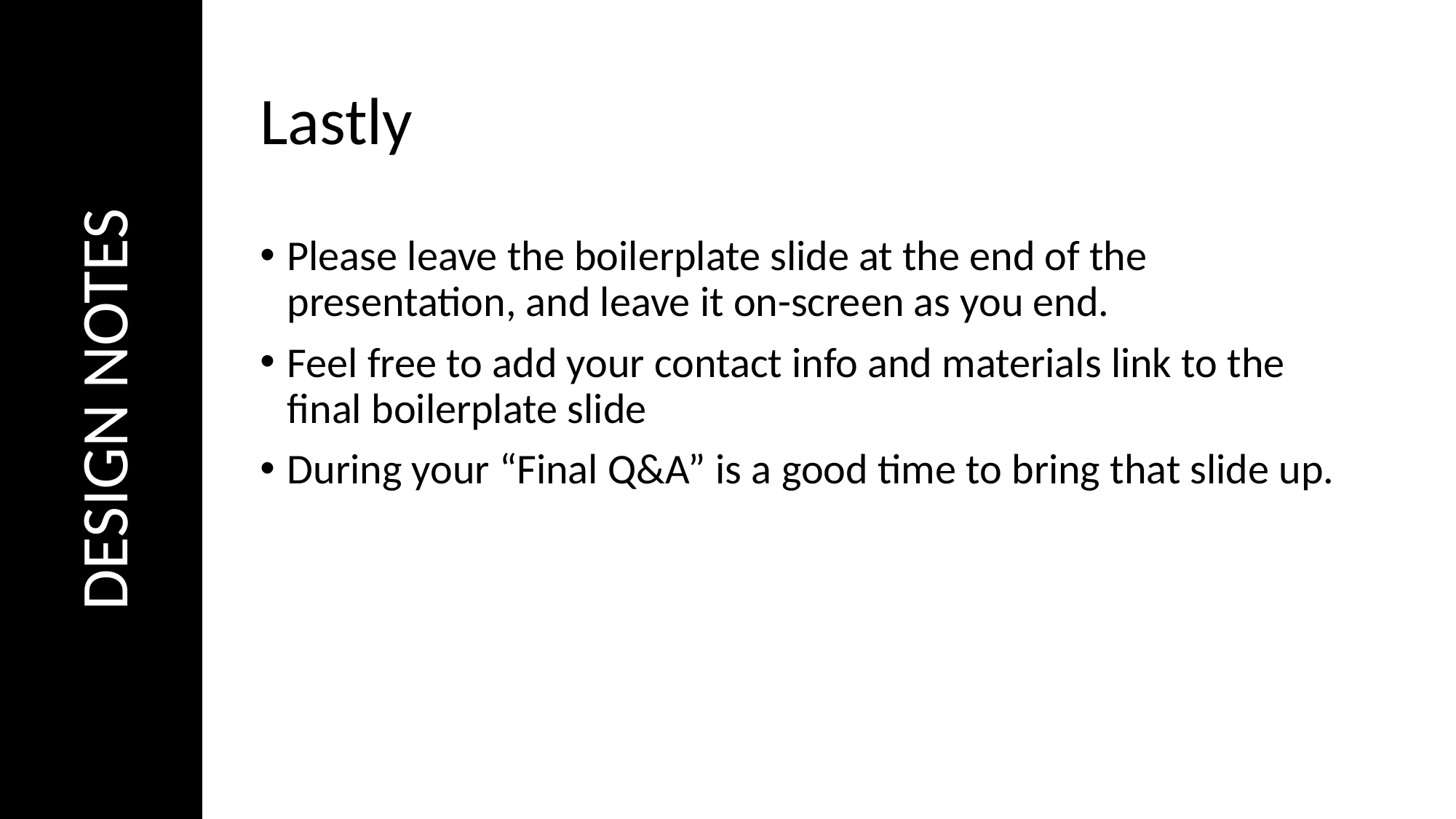

# Lastly
Please leave the boilerplate slide at the end of the presentation, and leave it on-screen as you end.
Feel free to add your contact info and materials link to the final boilerplate slide
During your “Final Q&A” is a good time to bring that slide up.